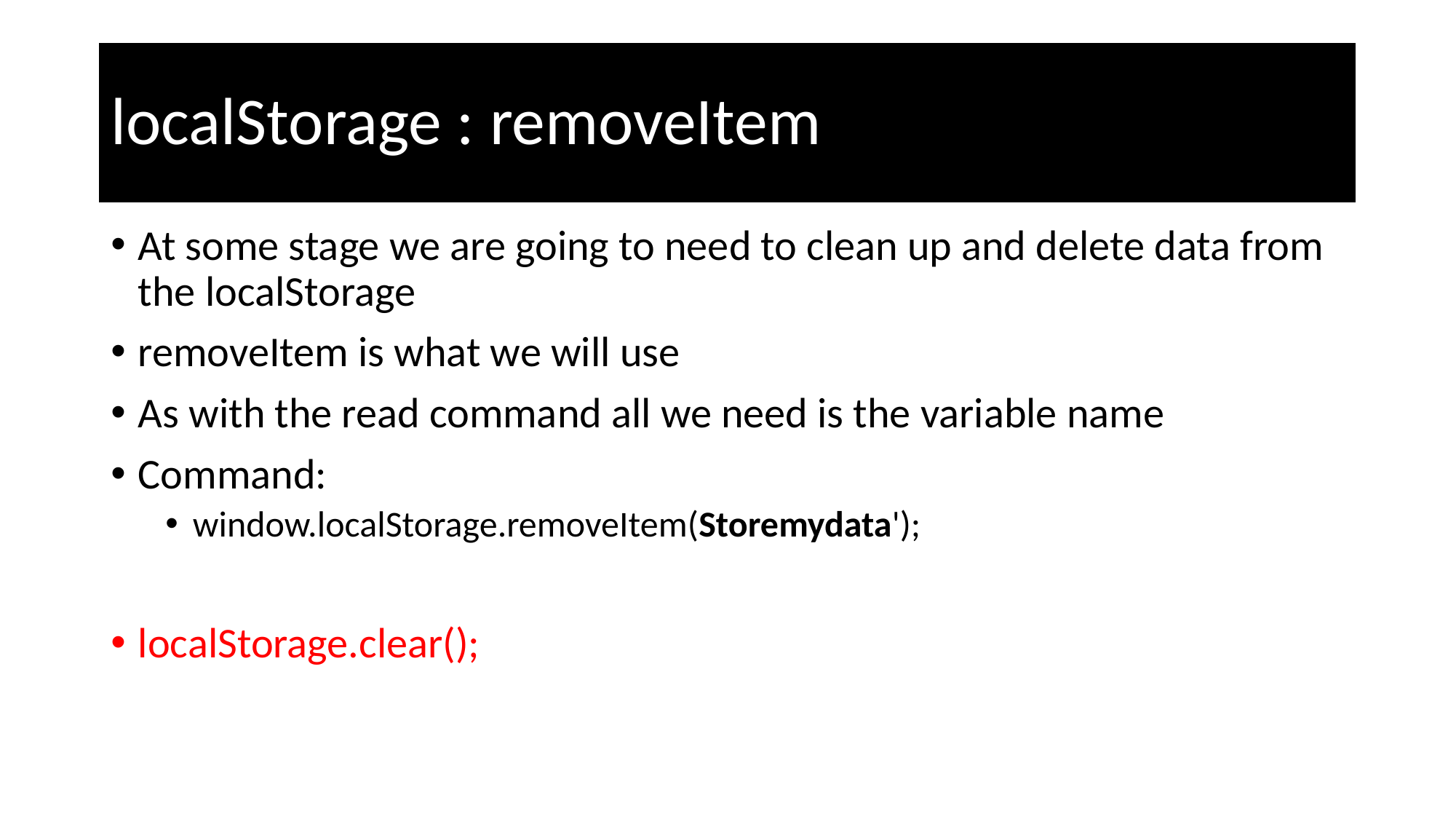

# localStorage : removeItem
At some stage we are going to need to clean up and delete data from the localStorage
removeItem is what we will use
As with the read command all we need is the variable name
Command:
window.localStorage.removeItem(Storemydata');

localStorage.clear();